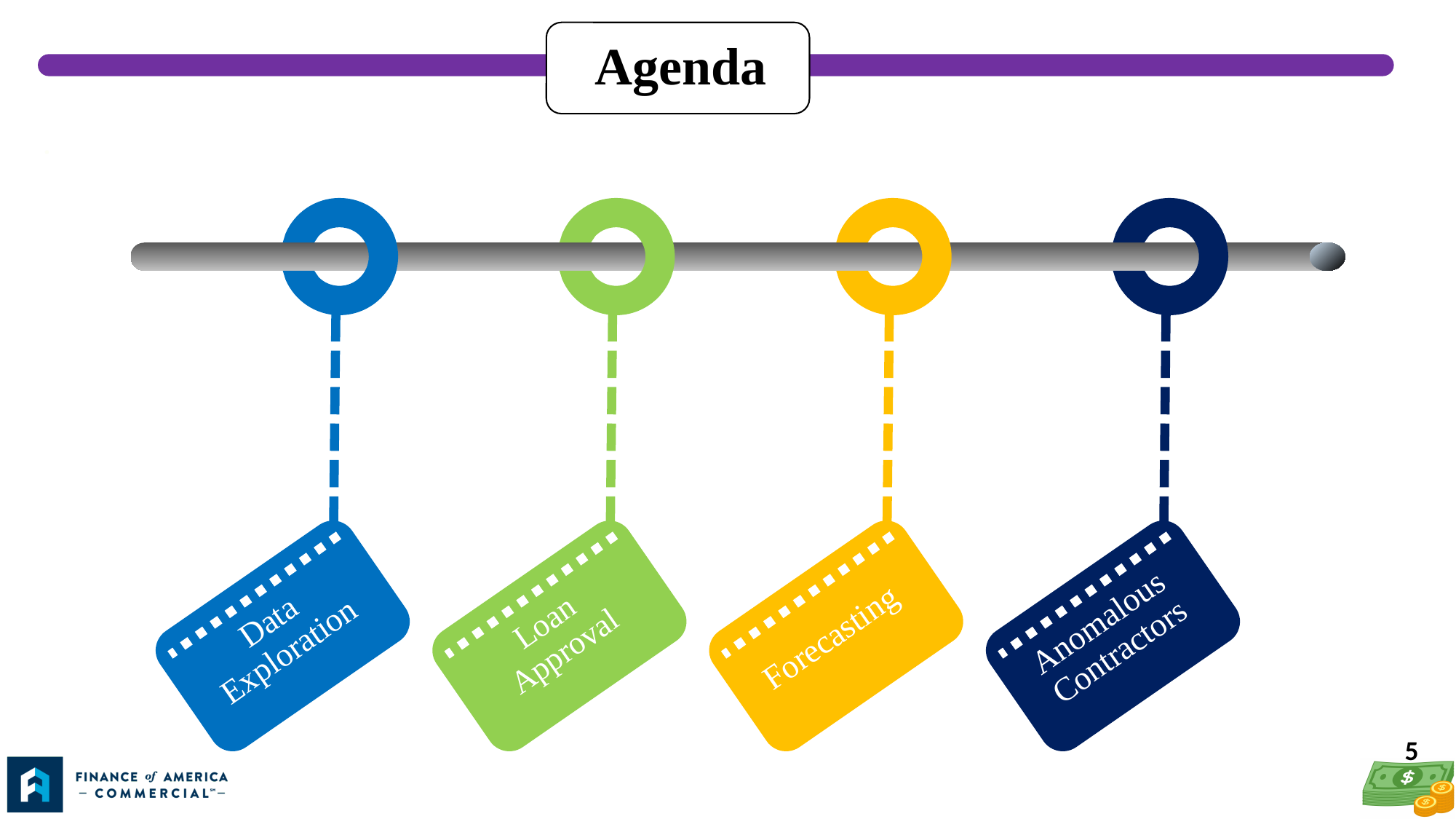

Agenda

# .
.

Data Exploration

Loan Approval

Forecasting

Anomalous Contractors
5